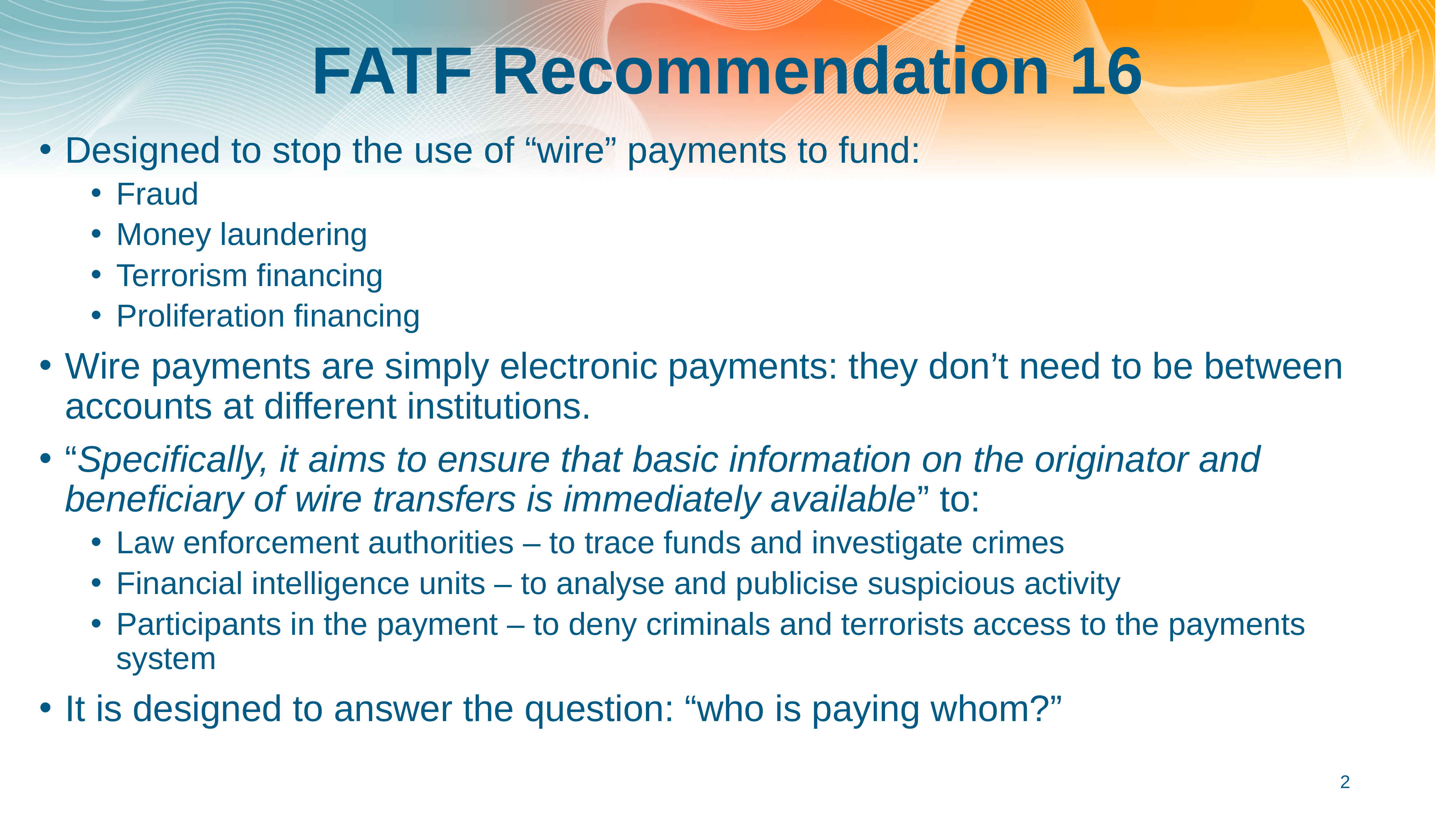

# FATF Recommendation 16
Designed to stop the use of “wire” payments to fund:
Fraud
Money laundering
Terrorism financing
Proliferation financing
Wire payments are simply electronic payments: they don’t need to be between accounts at different institutions.
“Specifically, it aims to ensure that basic information on the originator and beneficiary of wire transfers is immediately available” to:
Law enforcement authorities – to trace funds and investigate crimes
Financial intelligence units – to analyse and publicise suspicious activity
Participants in the payment – to deny criminals and terrorists access to the payments system
It is designed to answer the question: “who is paying whom?”
2